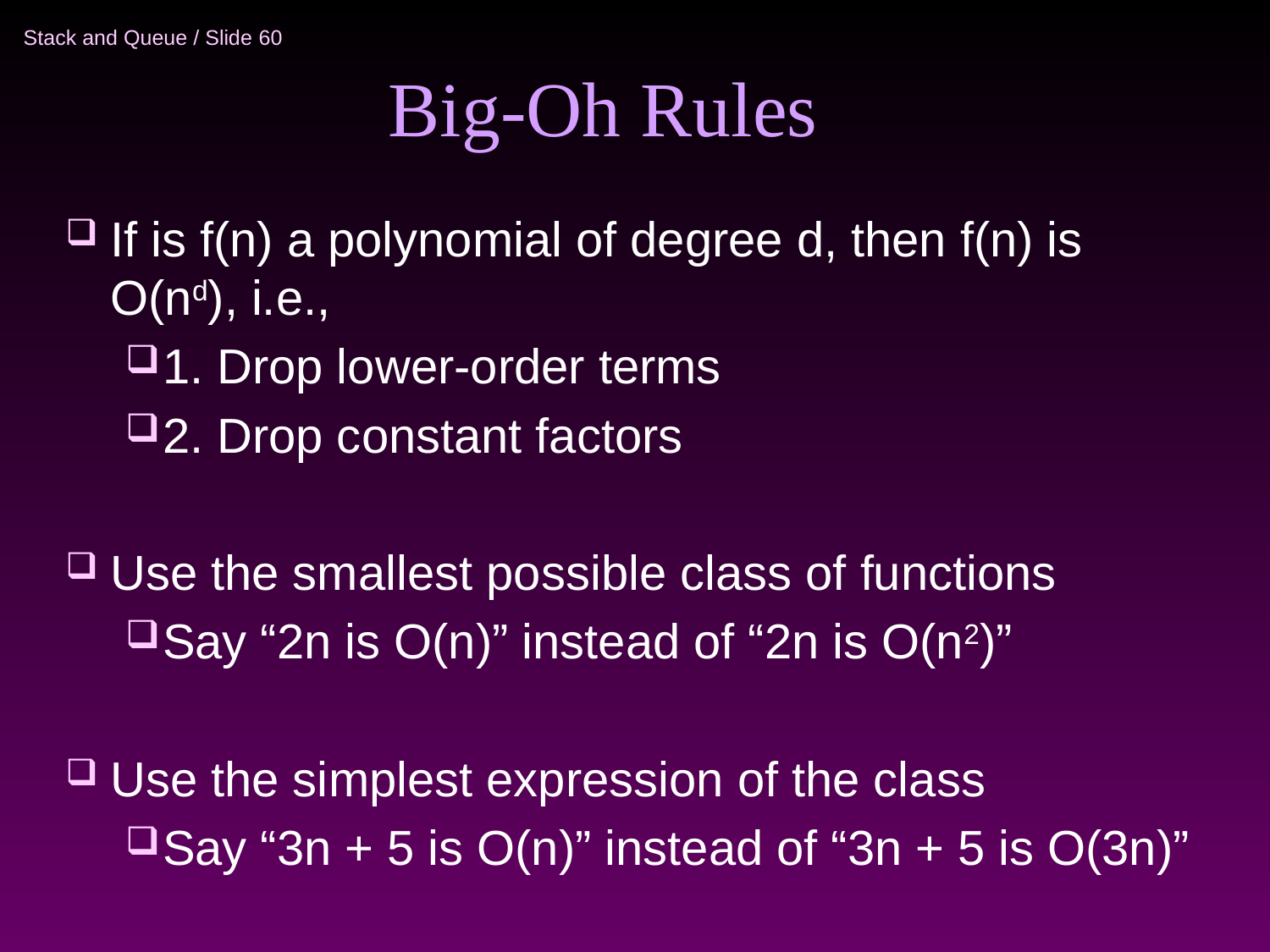

# Big-Oh Rules
If is f(n) a polynomial of degree d, then f(n) is O(nd), i.e.,
1. Drop lower-order terms
2. Drop constant factors

Use the smallest possible class of functions
Say “2n is O(n)” instead of “2n is O(n2)”

Use the simplest expression of the class
Say “3n + 5 is O(n)” instead of “3n + 5 is O(3n)”